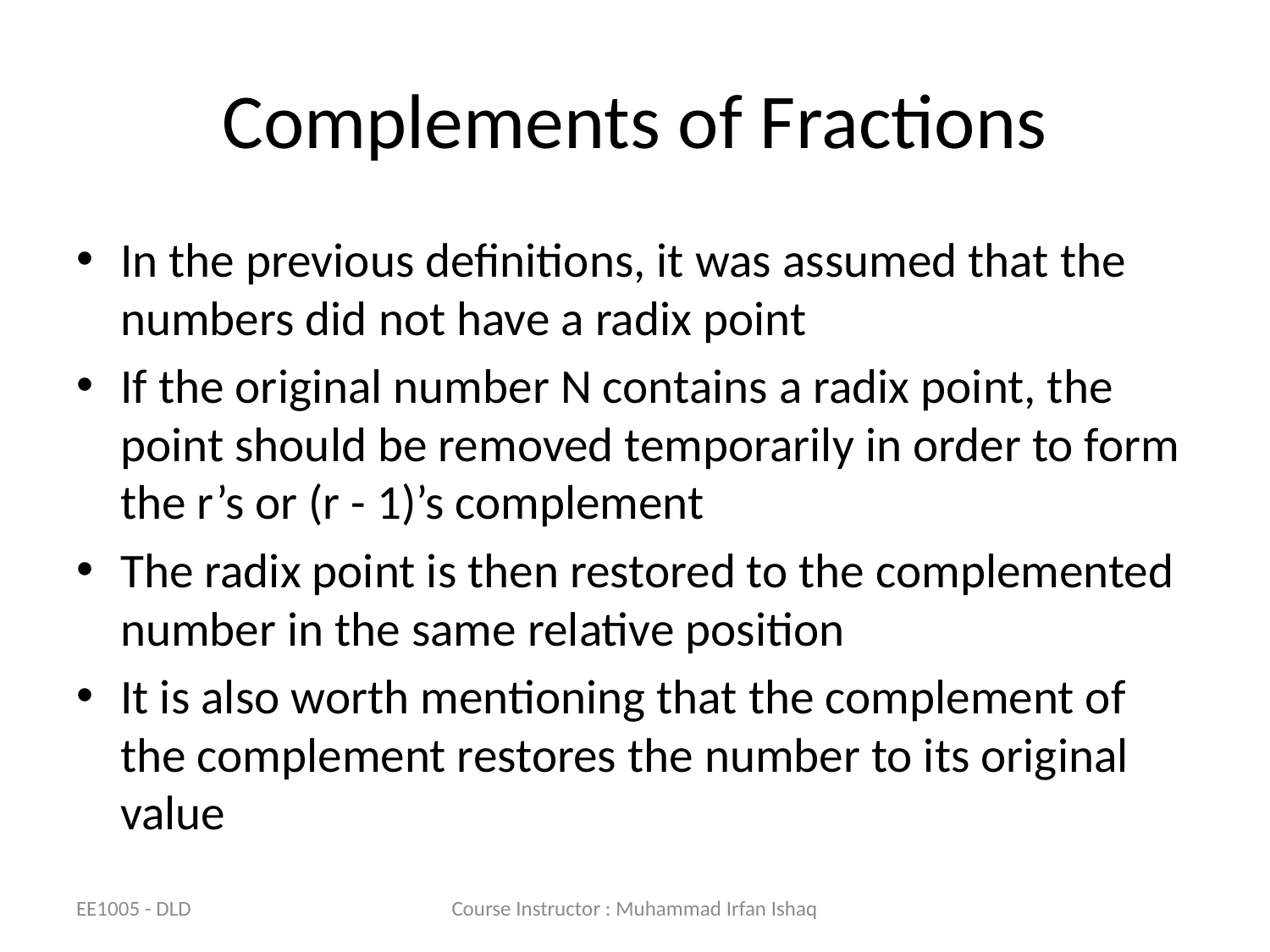

# Complements of Fractions
In the previous definitions, it was assumed that the numbers did not have a radix point
If the original number N contains a radix point, the point should be removed temporarily in order to form the r’s or (r - 1)’s complement
The radix point is then restored to the complemented number in the same relative position
It is also worth mentioning that the complement of the complement restores the number to its original value
EE1005 - DLD
Course Instructor : Muhammad Irfan Ishaq